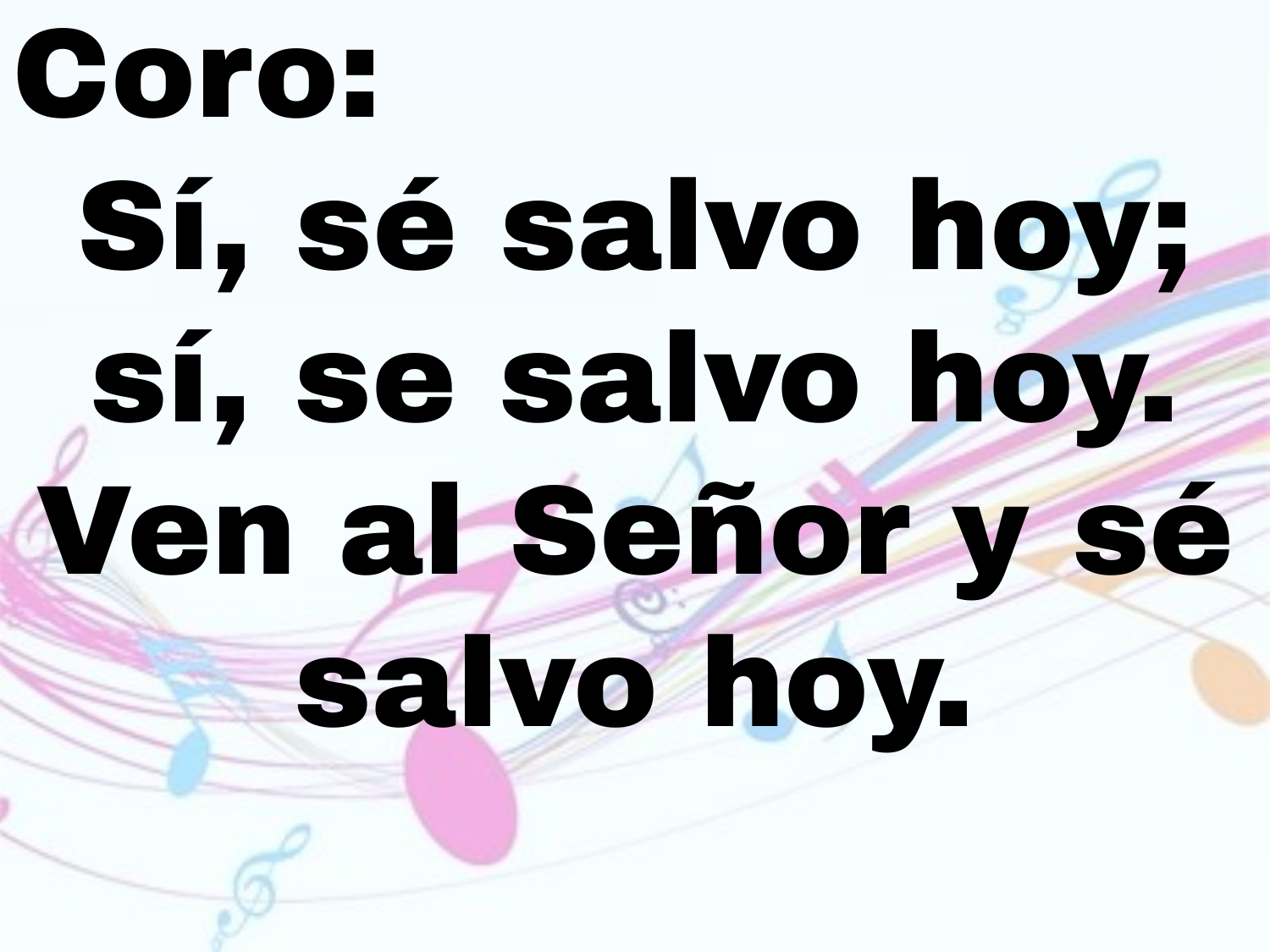

Coro:
Sí, sé salvo hoy; sí, se salvo hoy.
Ven al Señor y sé salvo hoy.